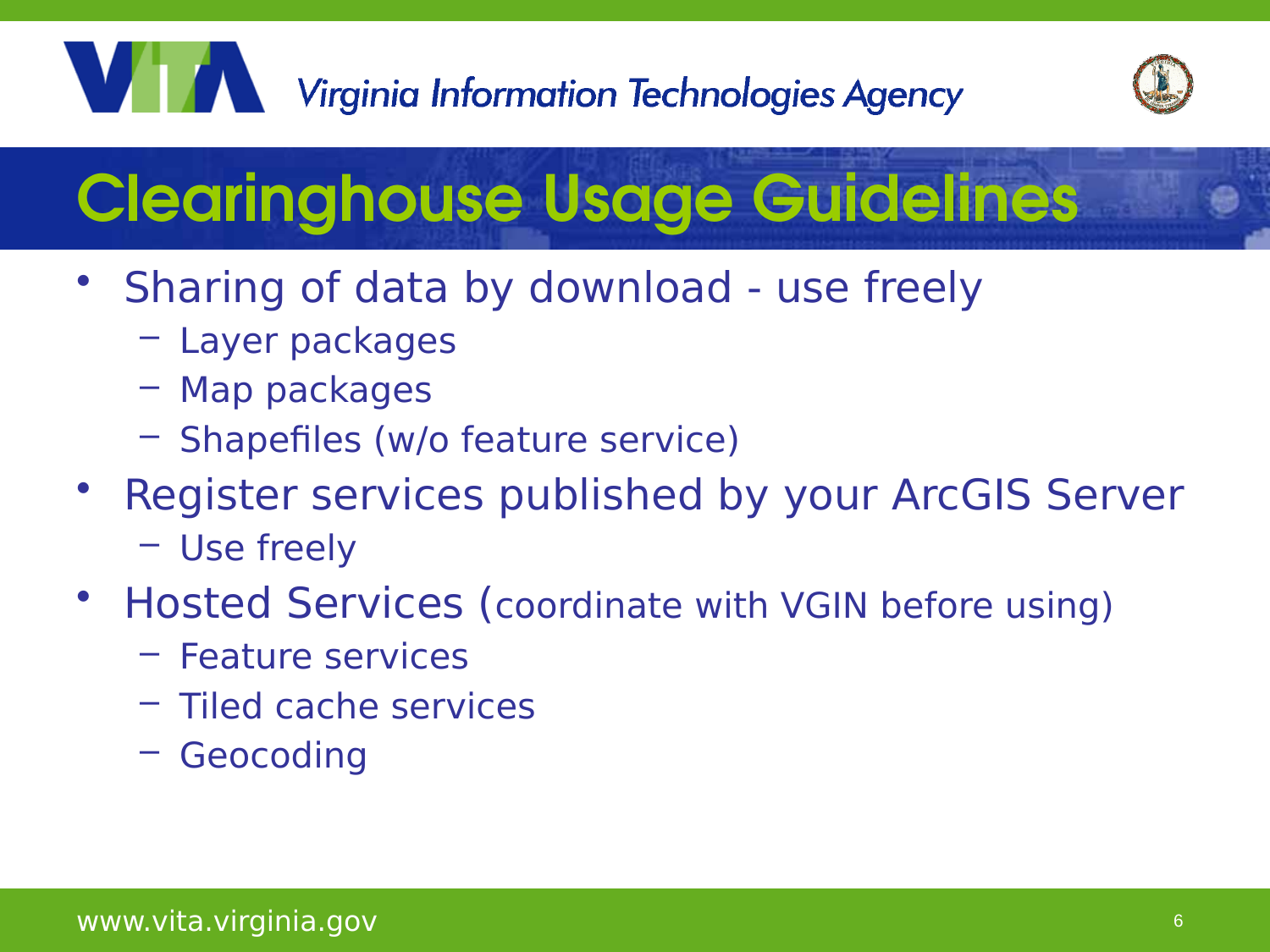

# Clearinghouse Usage Guidelines
Sharing of data by download - use freely
Layer packages
Map packages
Shapefiles (w/o feature service)
Register services published by your ArcGIS Server
Use freely
Hosted Services (coordinate with VGIN before using)
Feature services
Tiled cache services
Geocoding

www.vita.virginia.gov